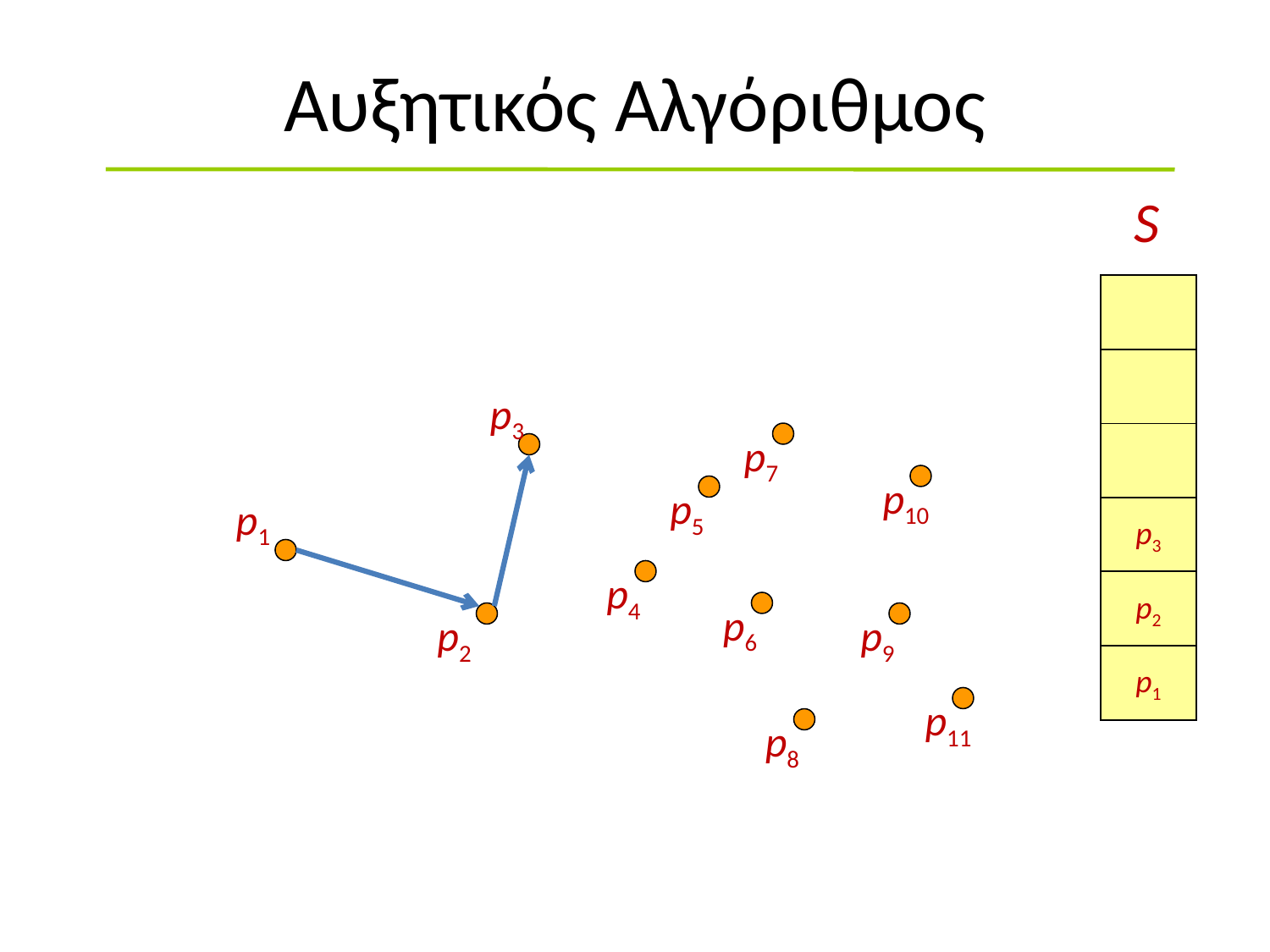

# Αυξητικός Αλγόριθμος

S

p3
p7

p10

p5

p1
p3

p4

p2
p6

p2

p9

p1
p11

p8